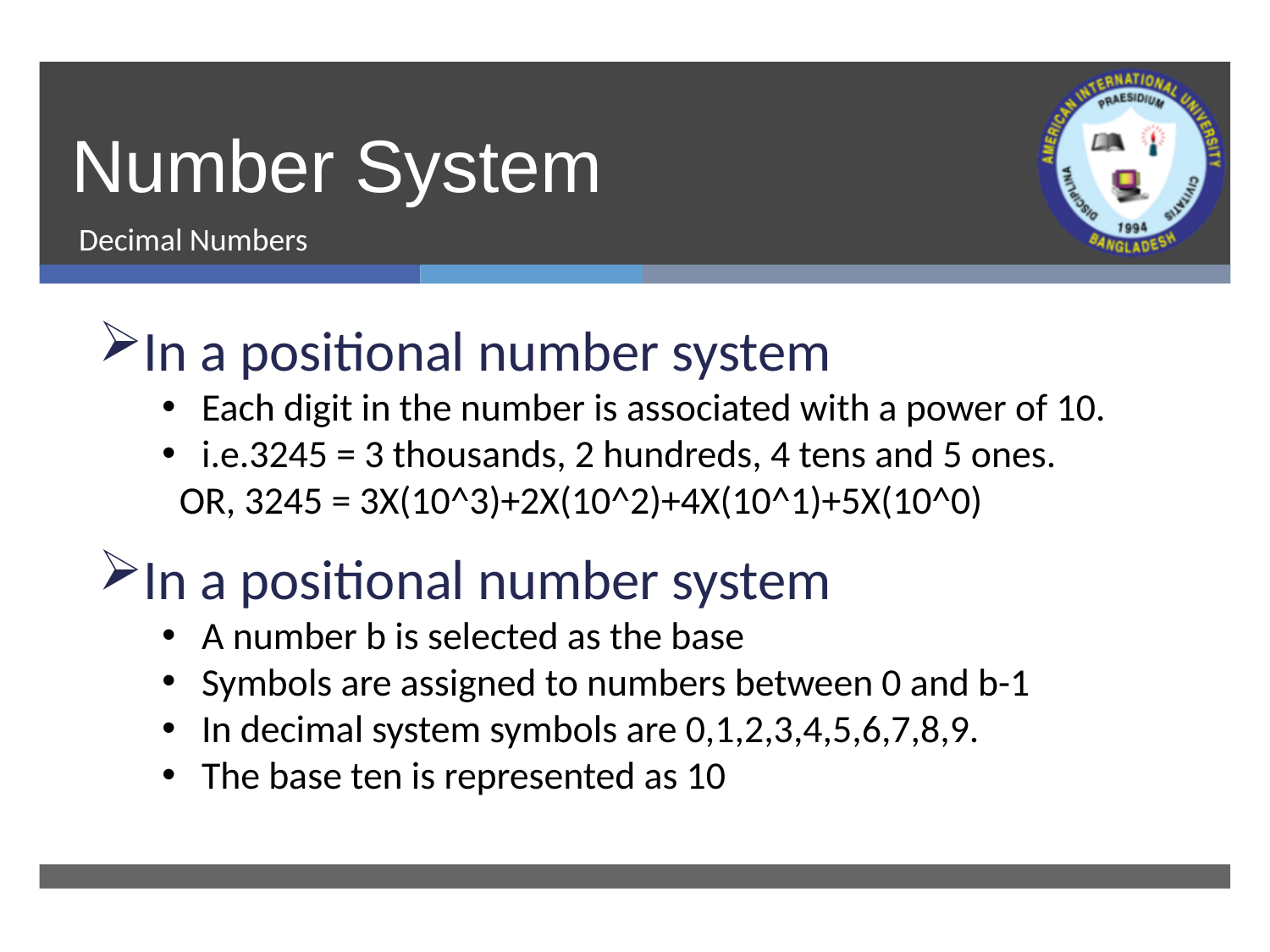

# Number System
Decimal Numbers
In a positional number system
Each digit in the number is associated with a power of 10.
i.e.3245 = 3 thousands, 2 hundreds, 4 tens and 5 ones.
  OR, 3245 = 3X(10^3)+2X(10^2)+4X(10^1)+5X(10^0)

In a positional number system
A number b is selected as the base
Symbols are assigned to numbers between 0 and b-1
In decimal system symbols are 0,1,2,3,4,5,6,7,8,9.
The base ten is represented as 10